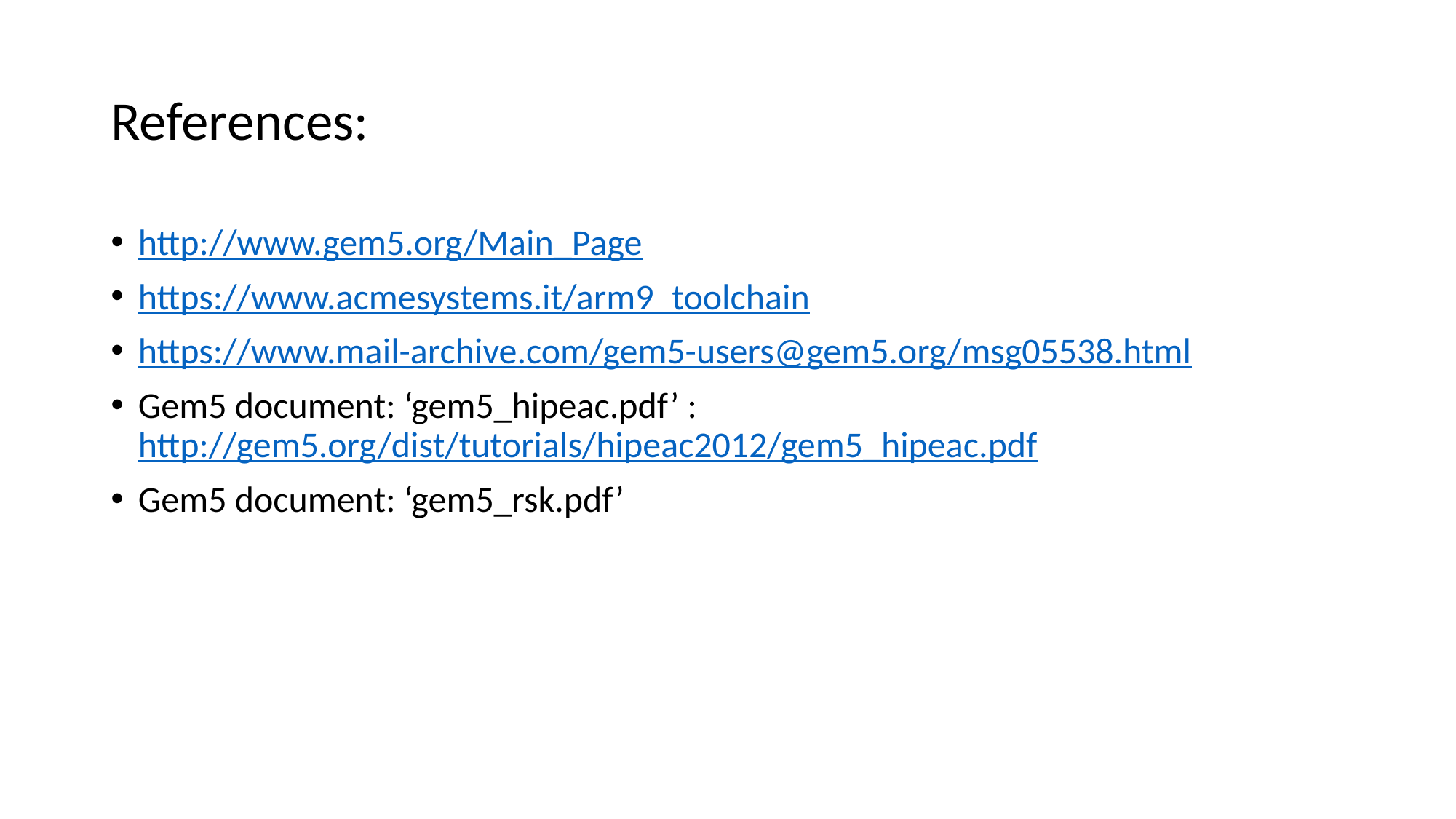

# References:
http://www.gem5.org/Main_Page
https://www.acmesystems.it/arm9_toolchain
https://www.mail-archive.com/gem5-users@gem5.org/msg05538.html
Gem5 document: ‘gem5_hipeac.pdf’ : http://gem5.org/dist/tutorials/hipeac2012/gem5_hipeac.pdf
Gem5 document: ‘gem5_rsk.pdf’